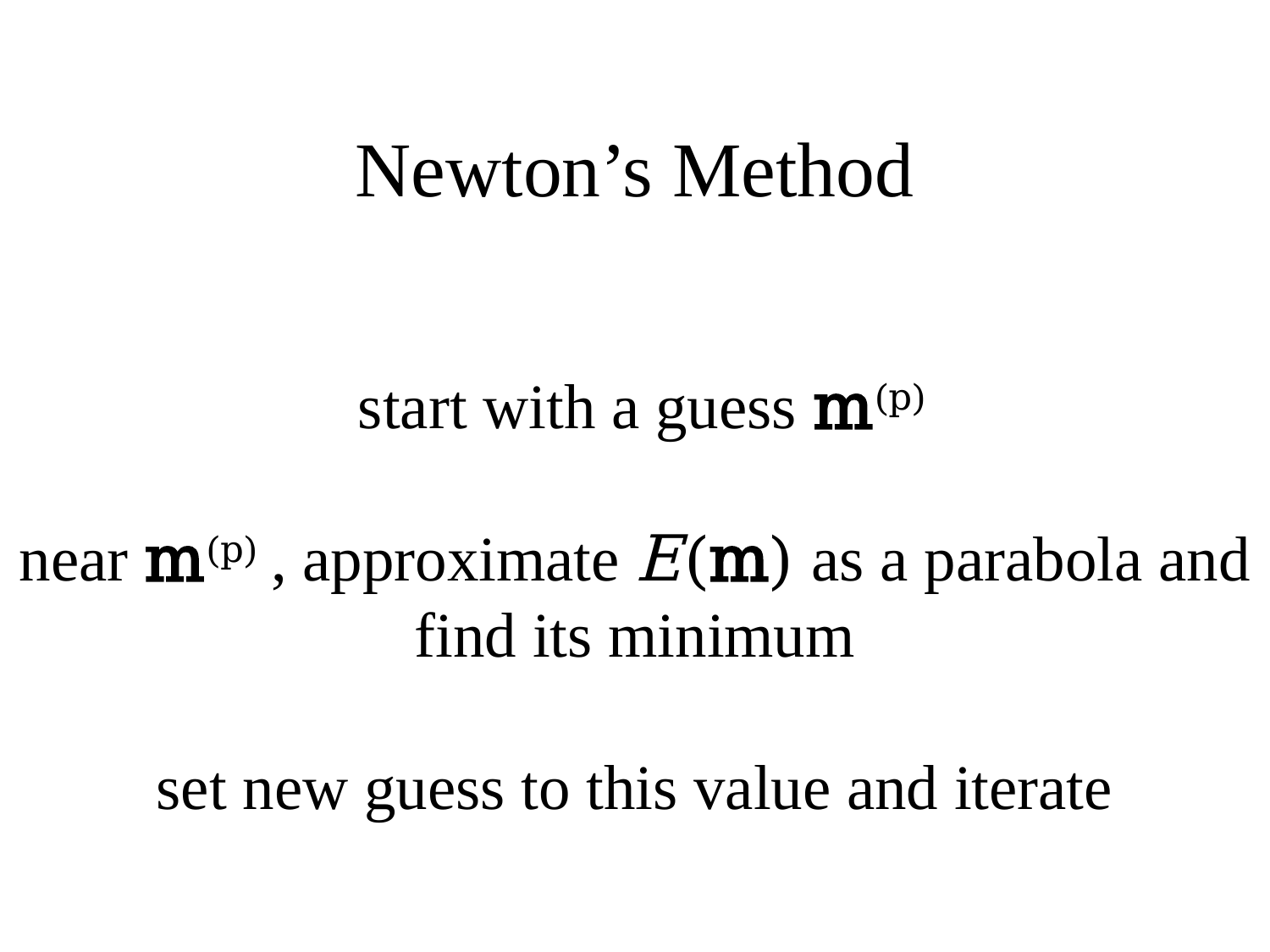

# Newton’s Method start with a guess m(p) near m(p) , approximate E(m) as a parabola and find its minimum set new guess to this value and iterate